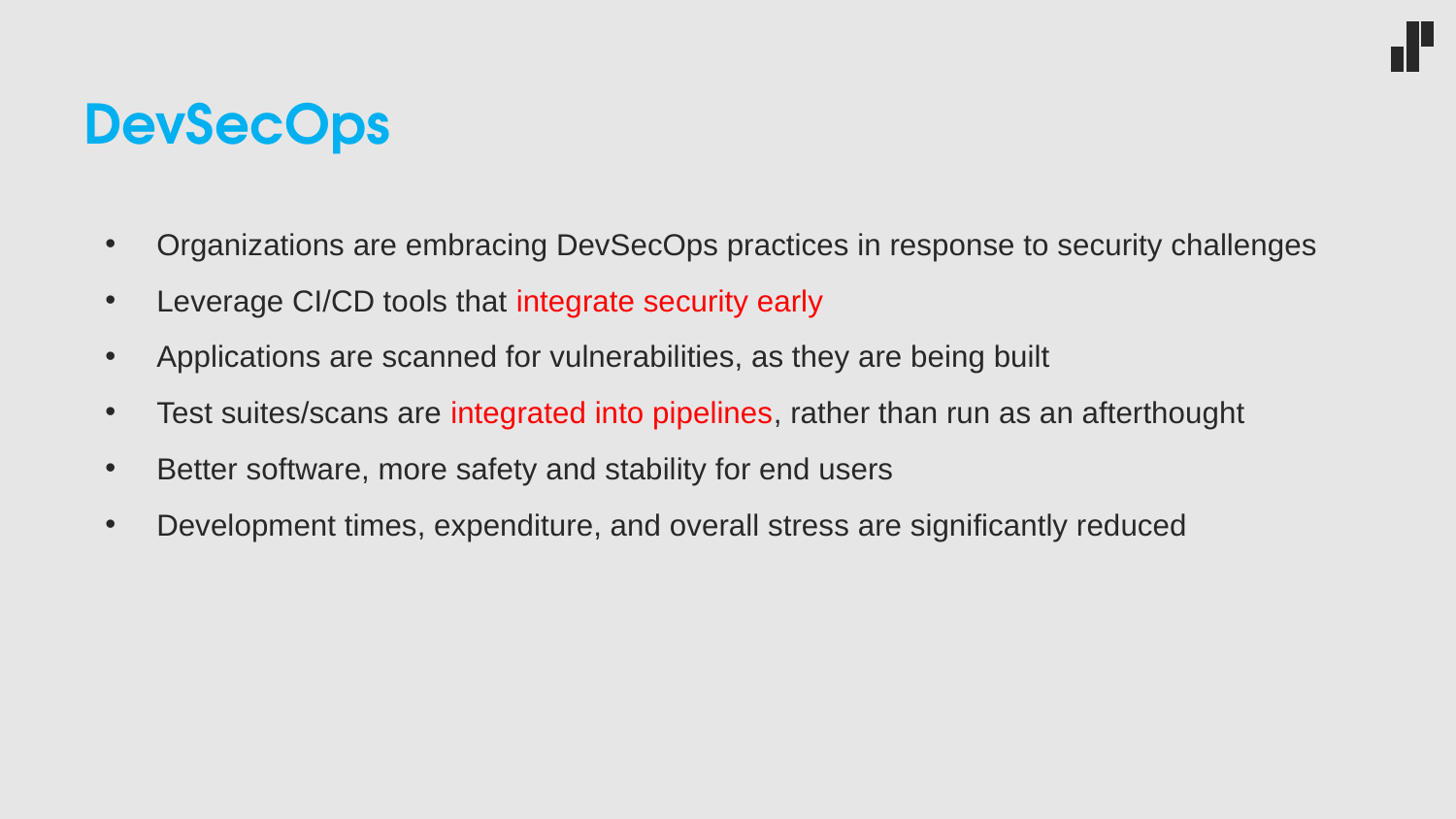

# DevSecOps
Organizations are embracing DevSecOps practices in response to security challenges
Leverage CI/CD tools that integrate security early
Applications are scanned for vulnerabilities, as they are being built
Test suites/scans are integrated into pipelines, rather than run as an afterthought
Better software, more safety and stability for end users
Development times, expenditure, and overall stress are significantly reduced